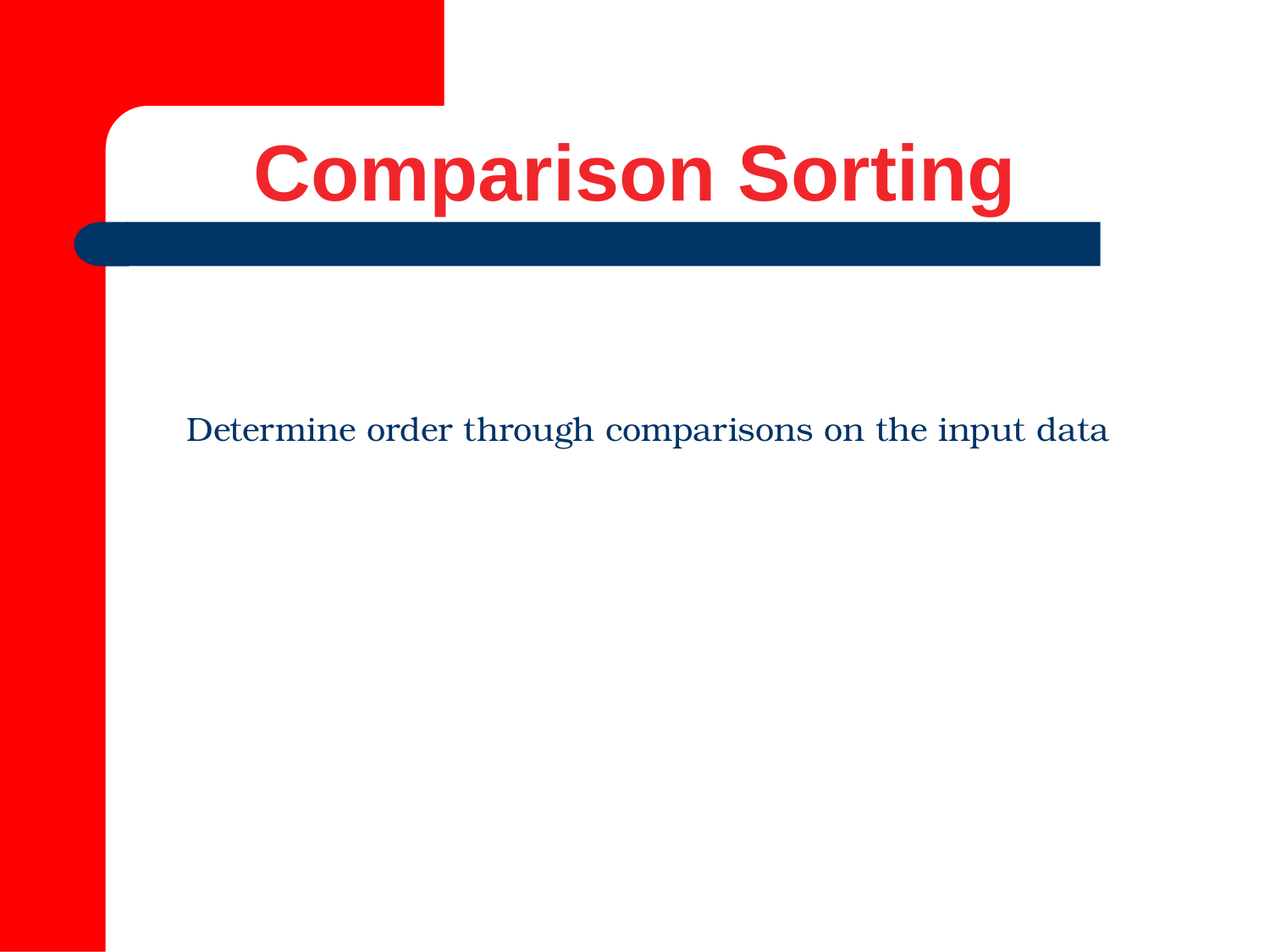

# Comparison Sorting
Determine order through comparisons on the input data